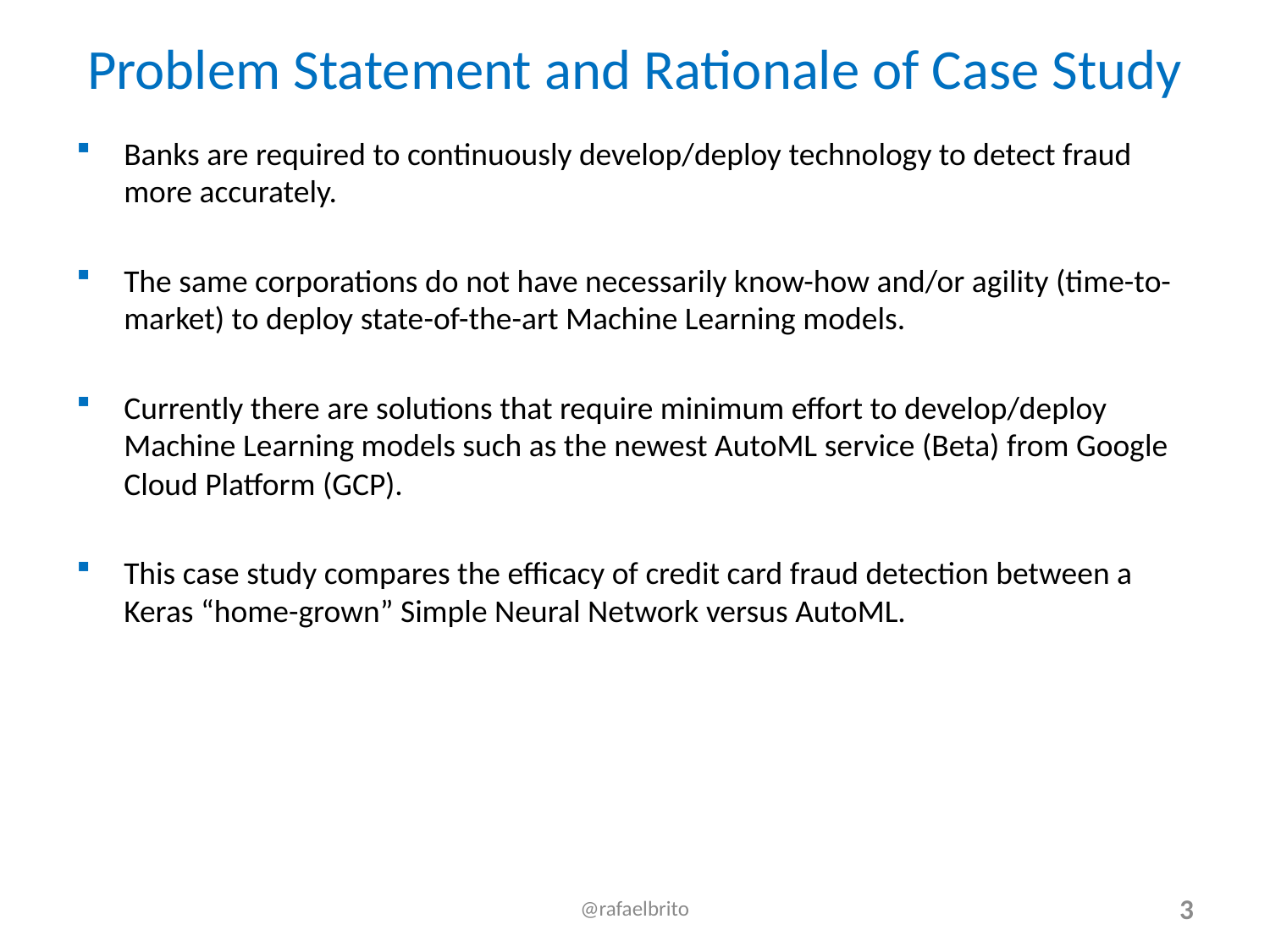

# Problem Statement and Rationale of Case Study
Banks are required to continuously develop/deploy technology to detect fraud more accurately.

The same corporations do not have necessarily know-how and/or agility (time-to-market) to deploy state-of-the-art Machine Learning models.

Currently there are solutions that require minimum effort to develop/deploy Machine Learning models such as the newest AutoML service (Beta) from Google Cloud Platform (GCP).

This case study compares the efficacy of credit card fraud detection between a Keras “home-grown” Simple Neural Network versus AutoML.

@rafaelbrito
3